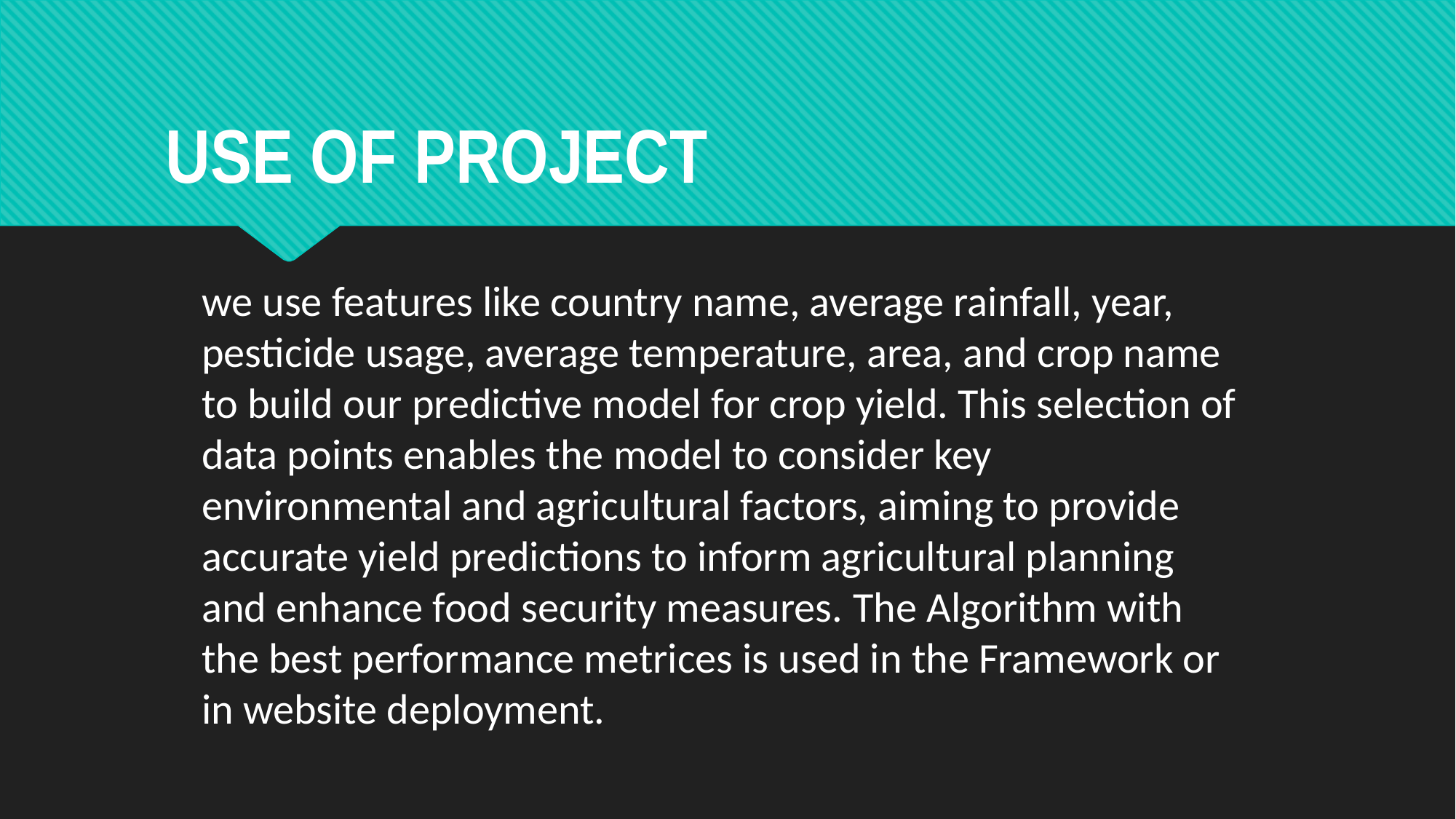

USE OF PROJECT
we use features like country name, average rainfall, year, pesticide usage, average temperature, area, and crop name to build our predictive model for crop yield. This selection of data points enables the model to consider key environmental and agricultural factors, aiming to provide accurate yield predictions to inform agricultural planning and enhance food security measures. The Algorithm with the best performance metrices is used in the Framework or in website deployment.